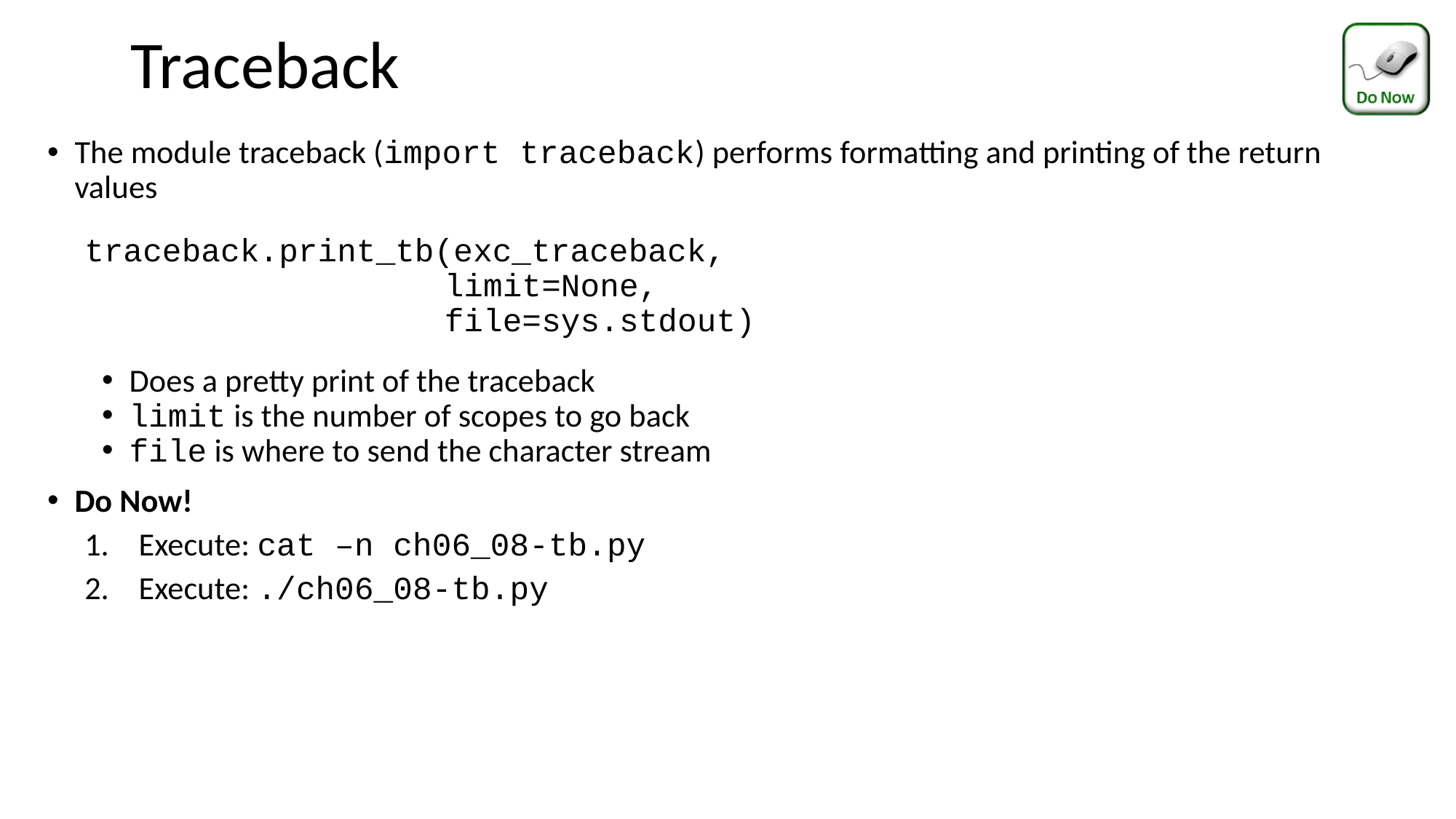

# Traceback
The module traceback (import traceback) performs formatting and printing of the return values

traceback.print_tb(exc_traceback,
                   limit=None,
                   file=sys.stdout)

Does a pretty print of the traceback
limit is the number of scopes to go back
file is where to send the character stream
Do Now!
Execute: cat –n ch06_08-tb.py
Execute: ./ch06_08-tb.py